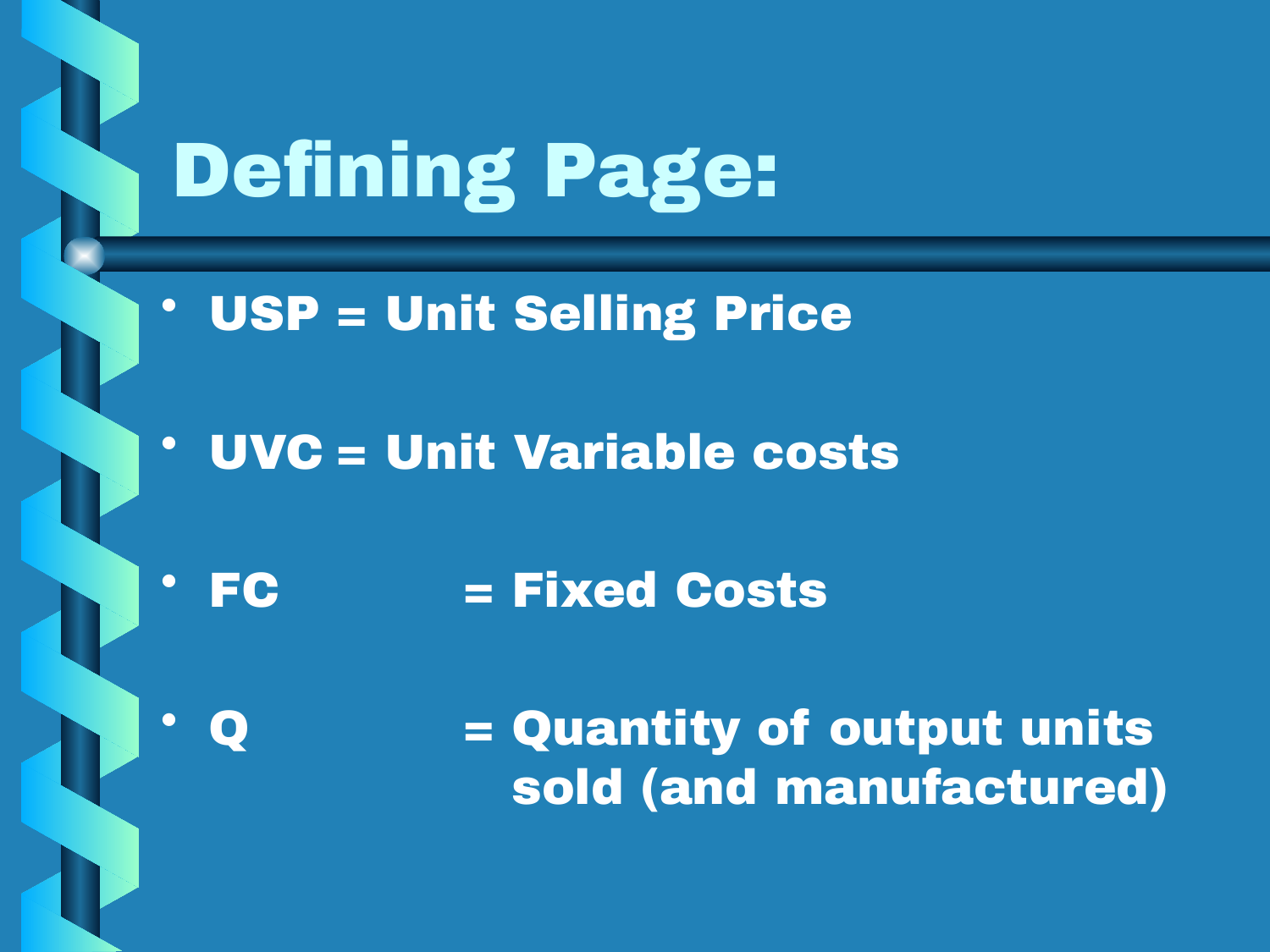

# Defining Page:
USP	= Unit Selling Price

UVC	= Unit Variable costs

FC    	= Fixed Costs

Q 		= Quantity of output units 	         		   sold (and manufactured)